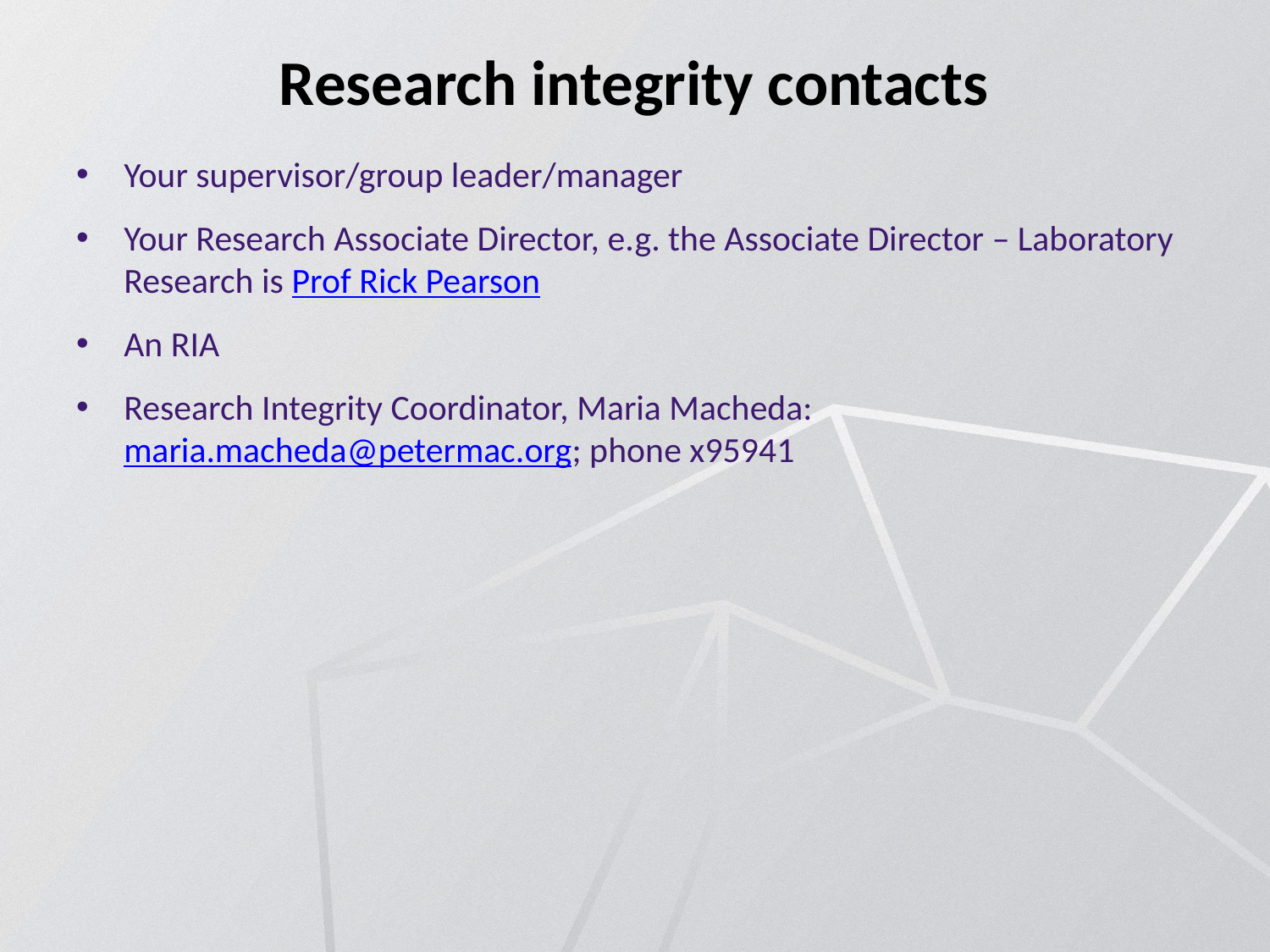

# Research integrity contacts
Your supervisor/group leader/manager
Your Research Associate Director, e.g. the Associate Director – Laboratory Research is Prof Rick Pearson
An RIA
Research Integrity Coordinator, Maria Macheda: maria.macheda@petermac.org; phone x95941